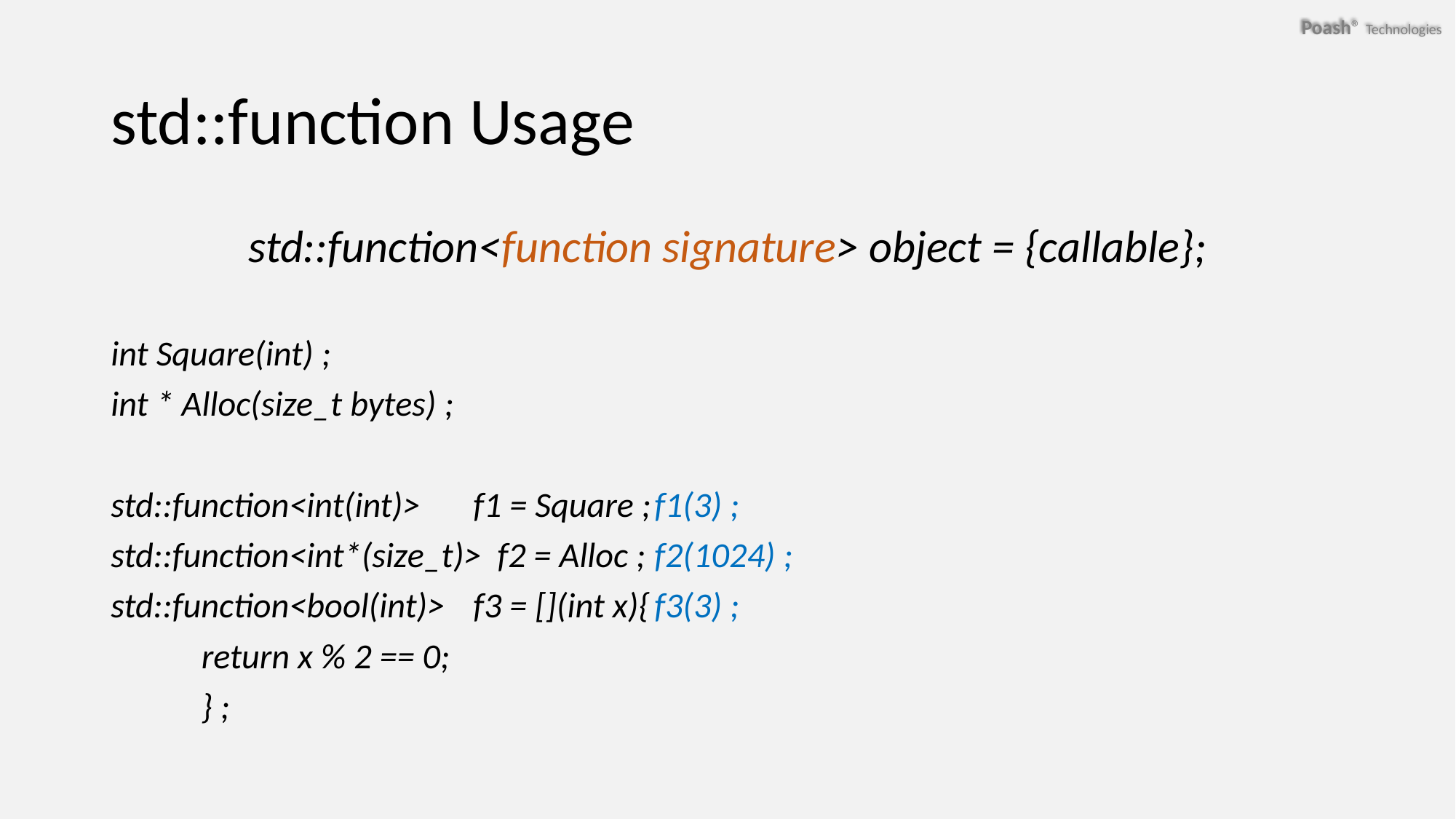

# std::function Usage
std::function<function signature> object = {callable};

int Square(int) ;
int * Alloc(size_t bytes) ;

std::function<int(int)> 	f1 = Square ;		f1(3) ;
std::function<int*(size_t)>  f2 = Alloc ;		f2(1024) ;
std::function<bool(int)>	f3 = [](int x){		f3(3) ;
					return x % 2 == 0;
				} ;